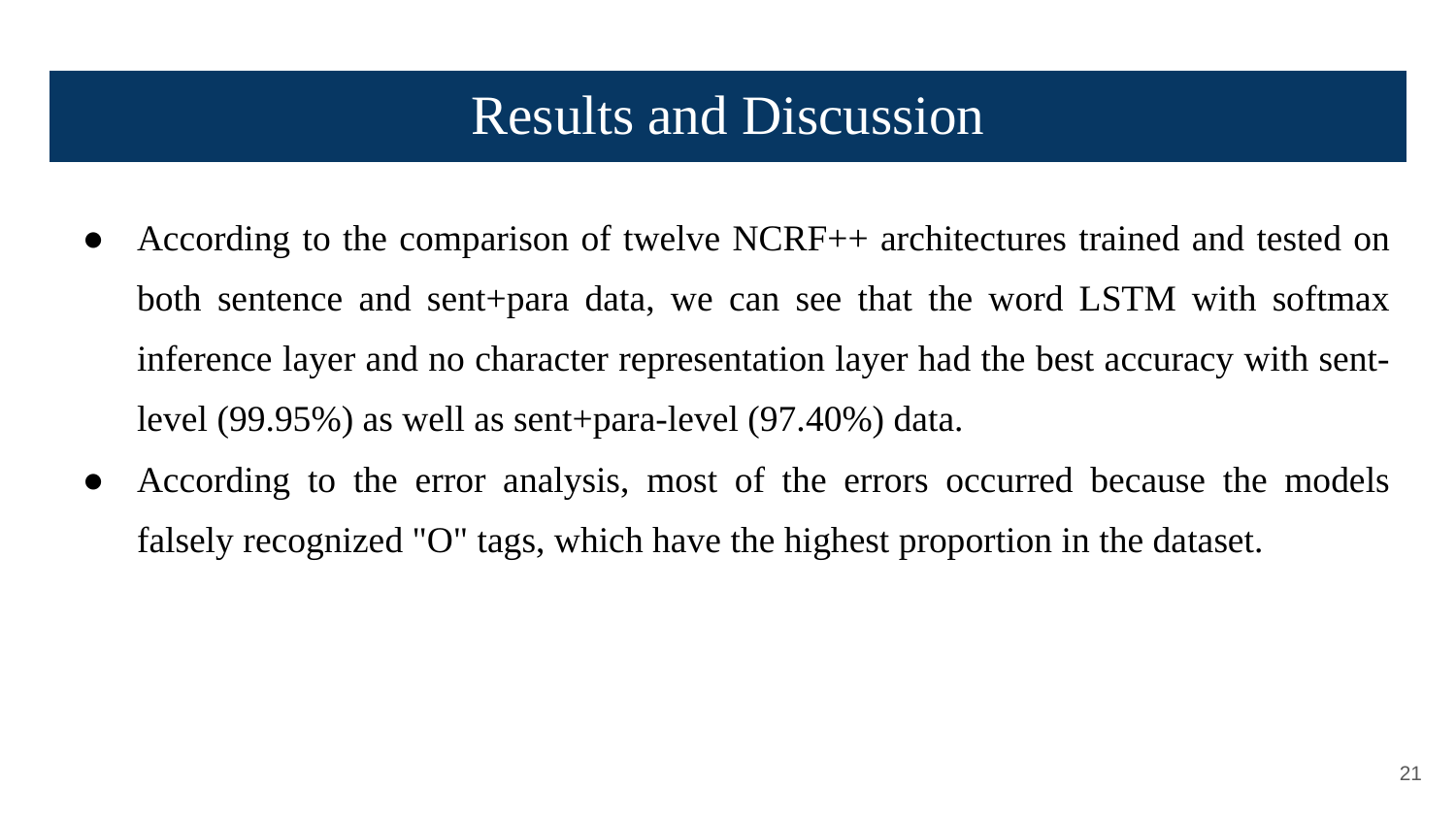

# Results and Discussion

According to the comparison of twelve NCRF++ architectures trained and tested on both sentence and sent+para data, we can see that the word LSTM with softmax inference layer and no character representation layer had the best accuracy with sent-level (99.95%) as well as sent+para-level (97.40%) data.
According to the error analysis, most of the errors occurred because the models falsely recognized "O" tags, which have the highest proportion in the dataset.

21